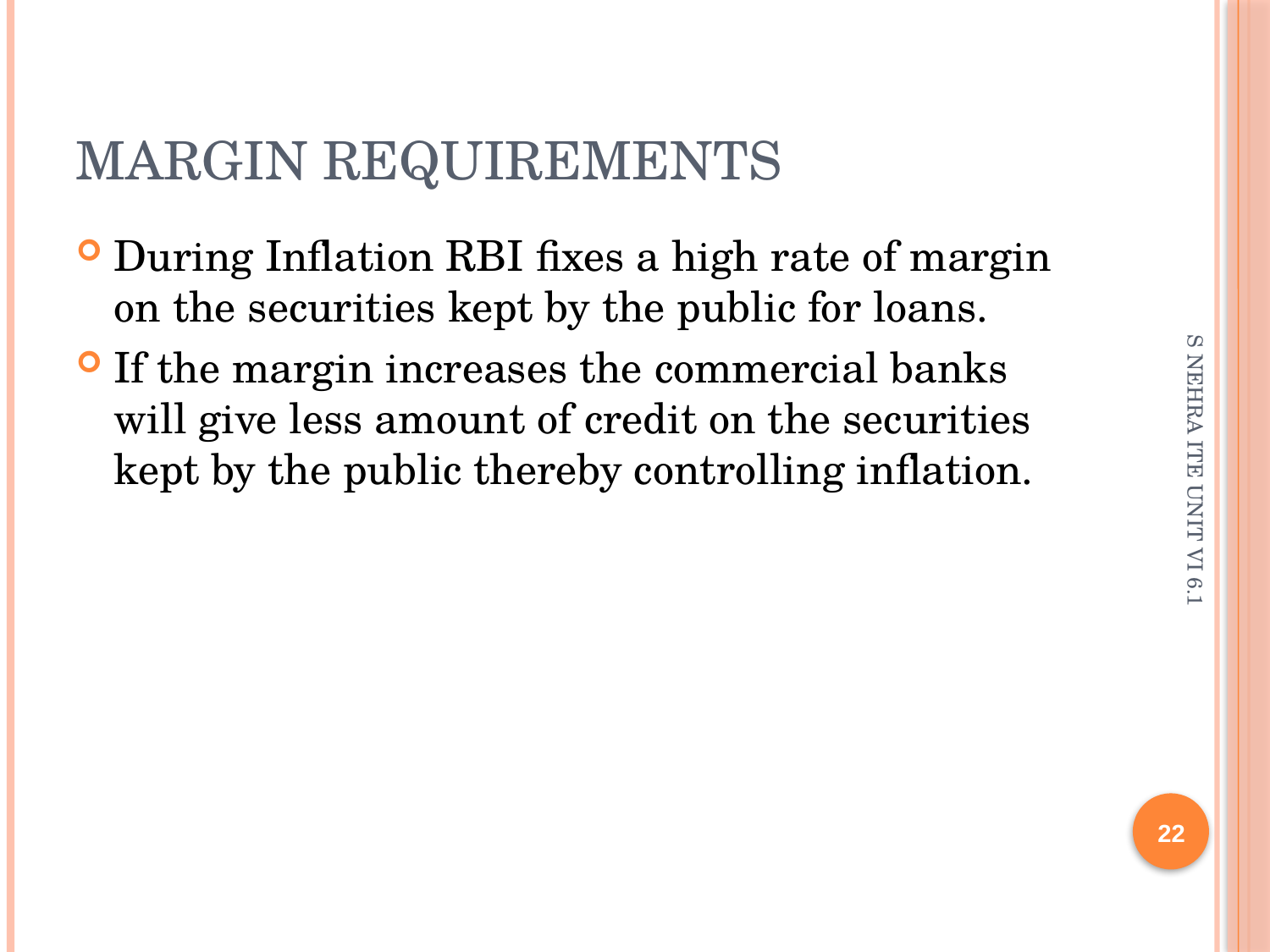

# Margin Requirements
During Inflation RBI fixes a high rate of margin on the securities kept by the public for loans.
If the margin increases the commercial banks will give less amount of credit on the securities kept by the public thereby controlling inflation.
S NEHRA ITE UNIT VI 6.1
22